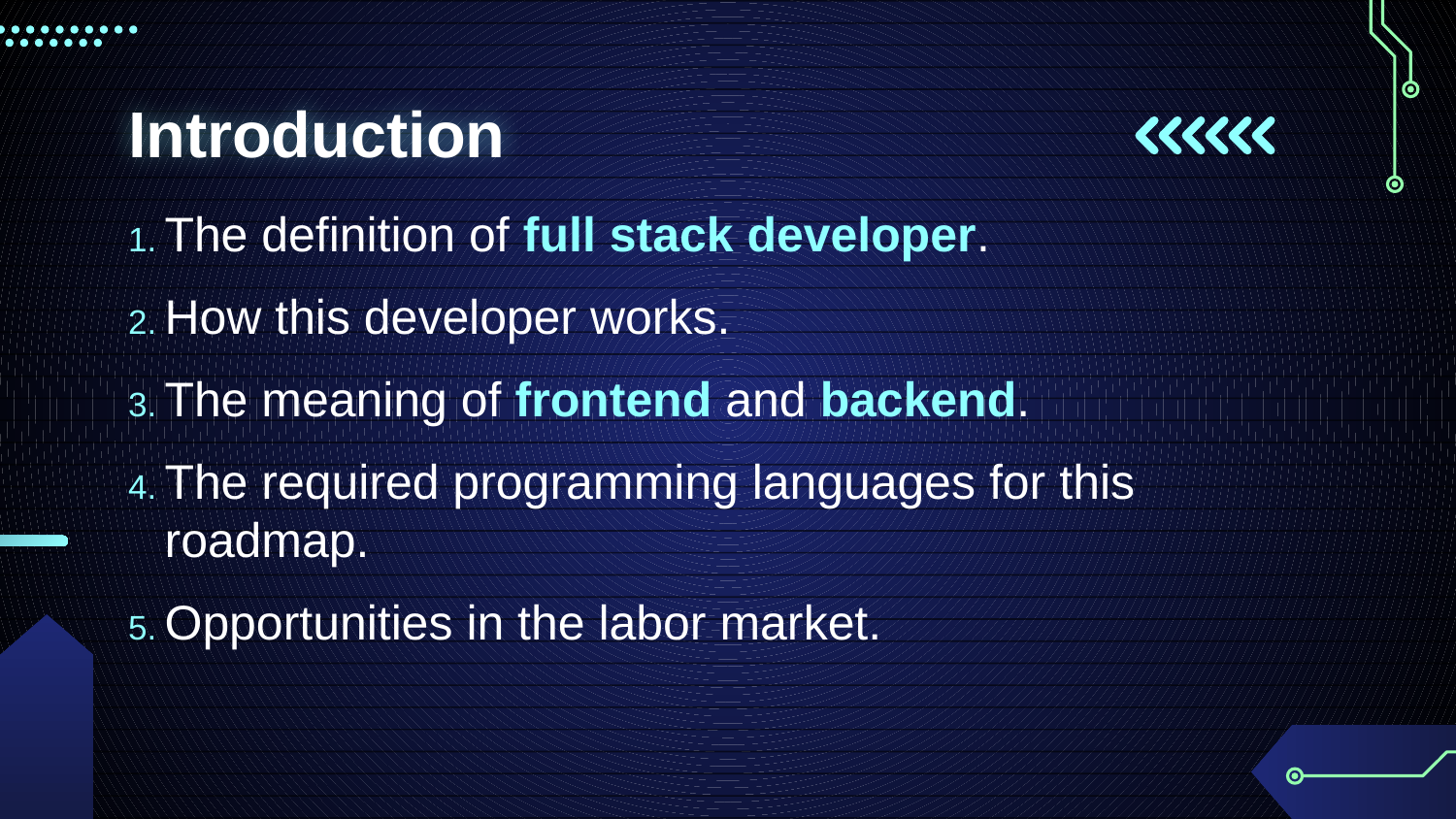

# Introduction

The definition of full stack developer.
How this developer works.
The meaning of frontend and backend.
The required programming languages for this roadmap.
Opportunities in the labor market.